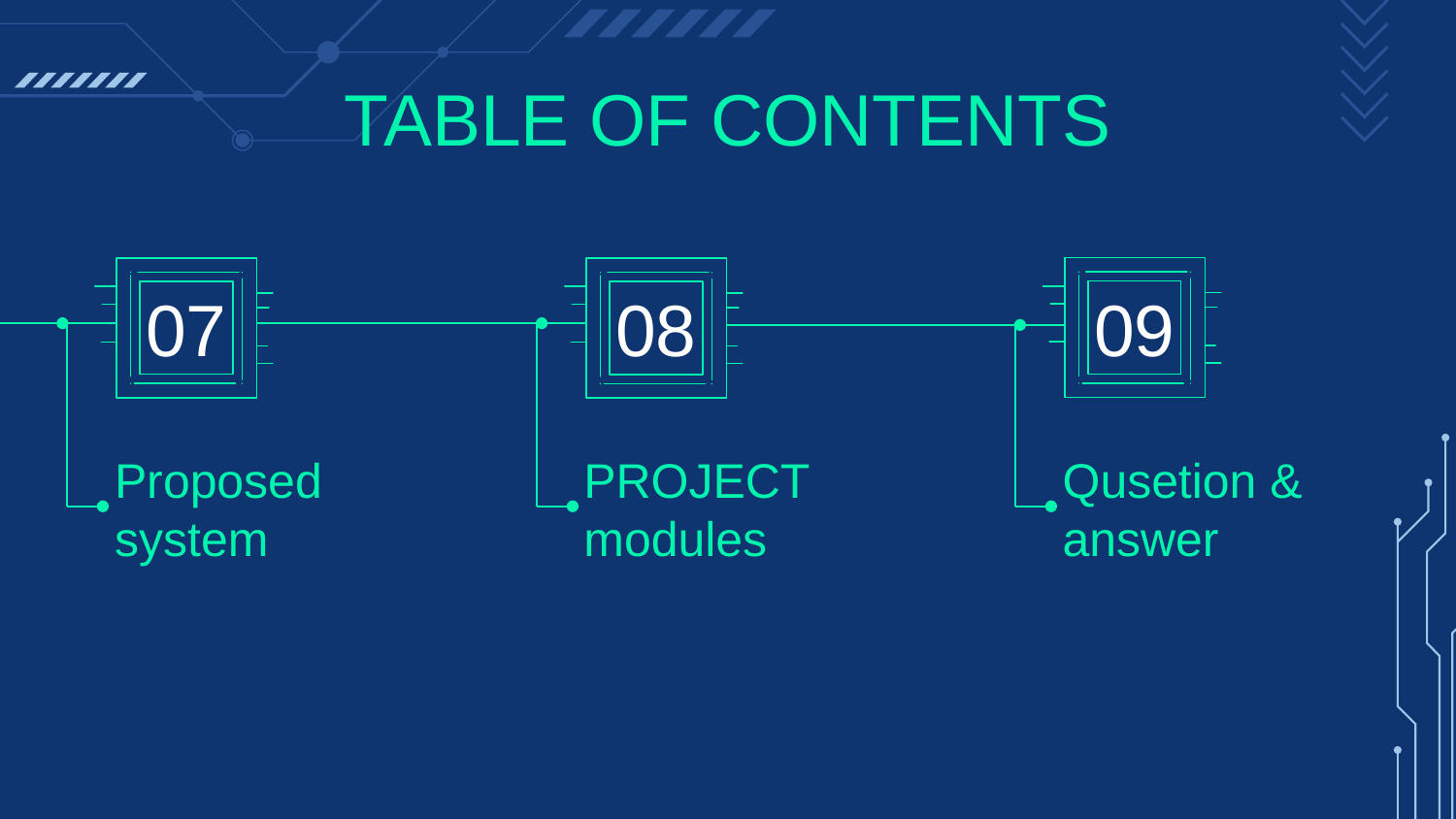

# TABLE OF CONTENTS
07
08
09
Proposed system
PROJECT modules
Qusetion & answer